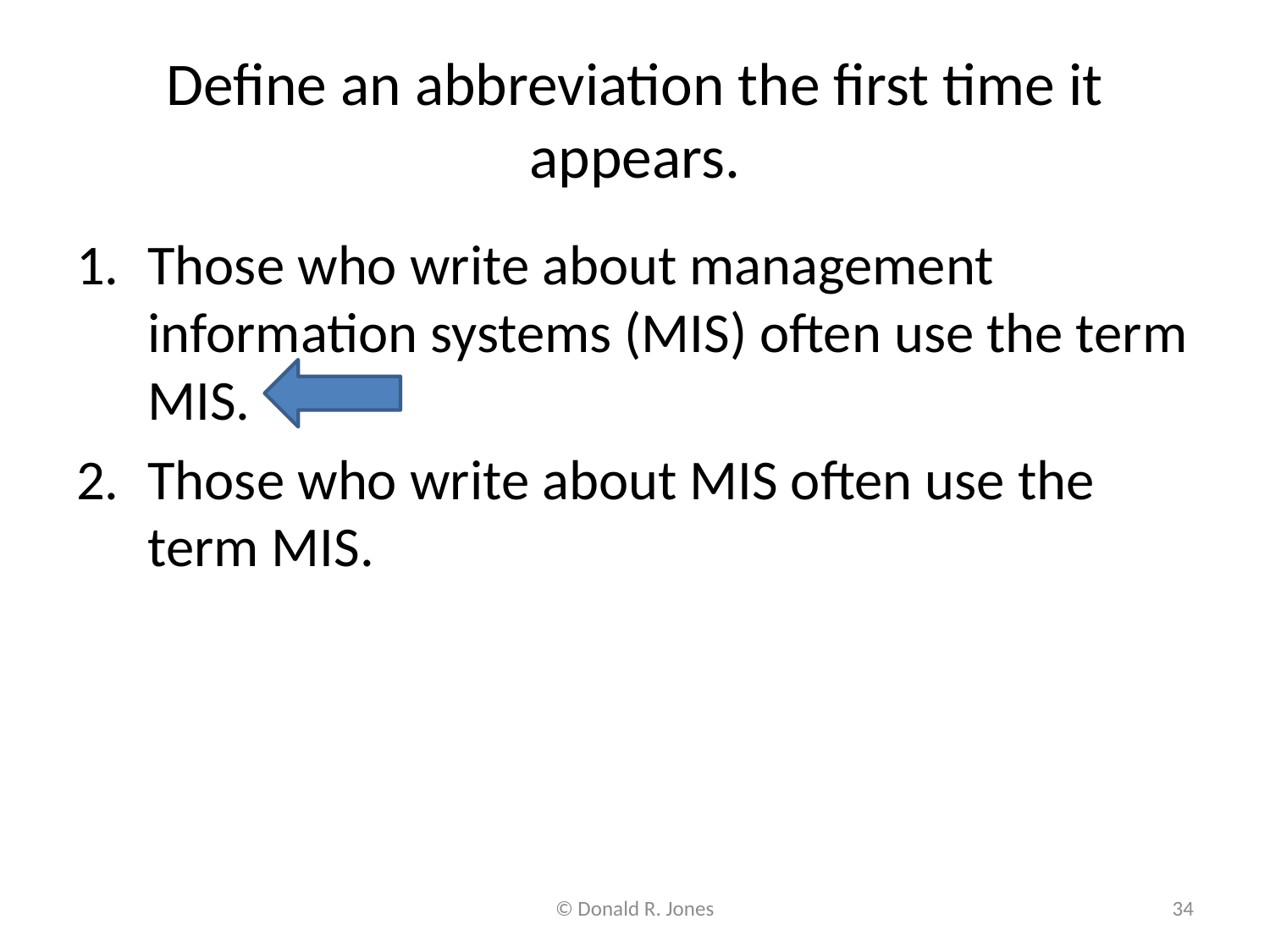

# Define an abbreviation the first time it appears.
Those who write about management information systems (MIS) often use the term MIS.
Those who write about MIS often use the term MIS.

© Donald R. Jones
34